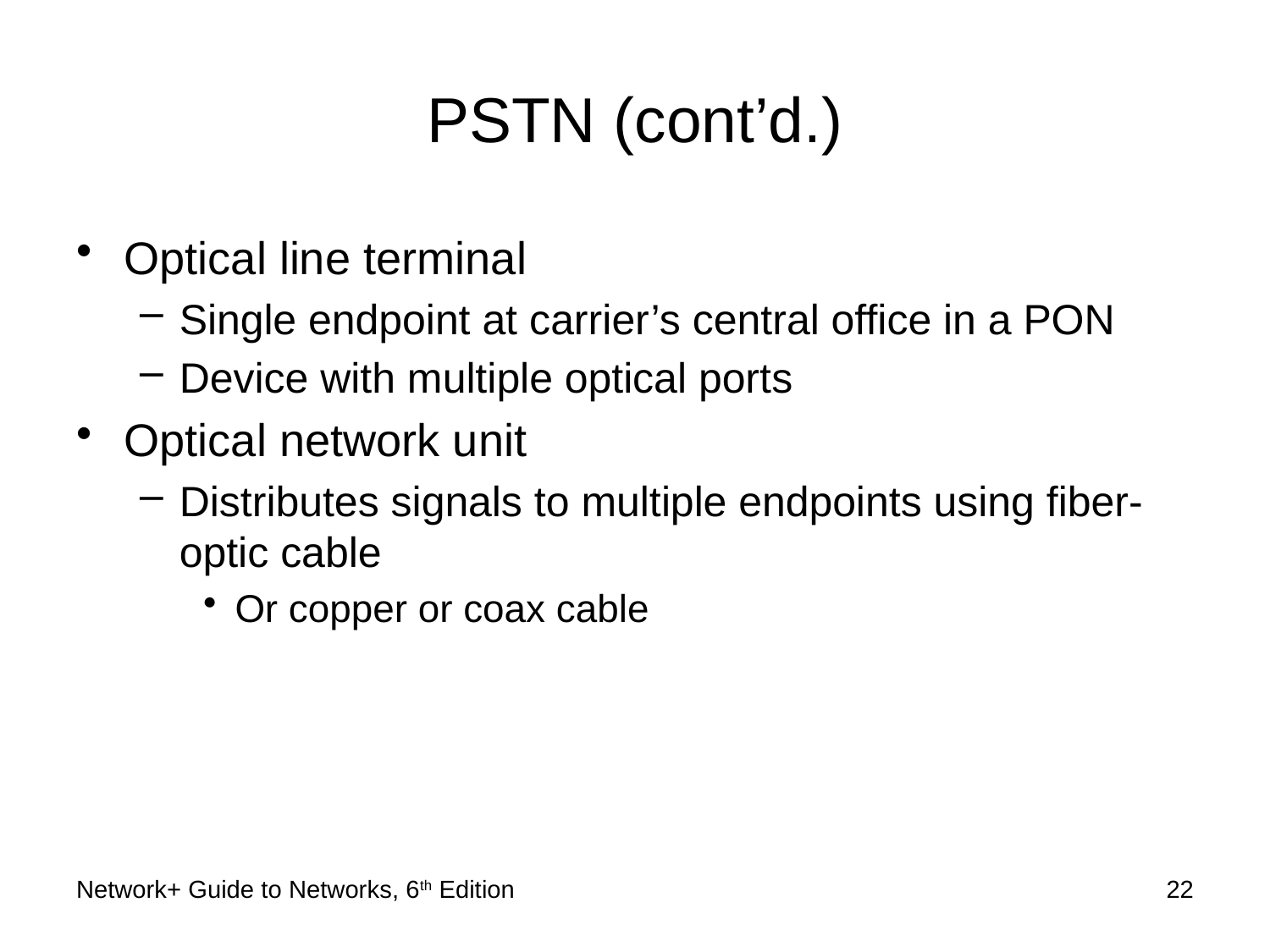

# PSTN (cont’d.)
Optical line terminal
Single endpoint at carrier’s central office in a PON
Device with multiple optical ports
Optical network unit
Distributes signals to multiple endpoints using fiber-optic cable
Or copper or coax cable
Network+ Guide to Networks, 6th Edition
22